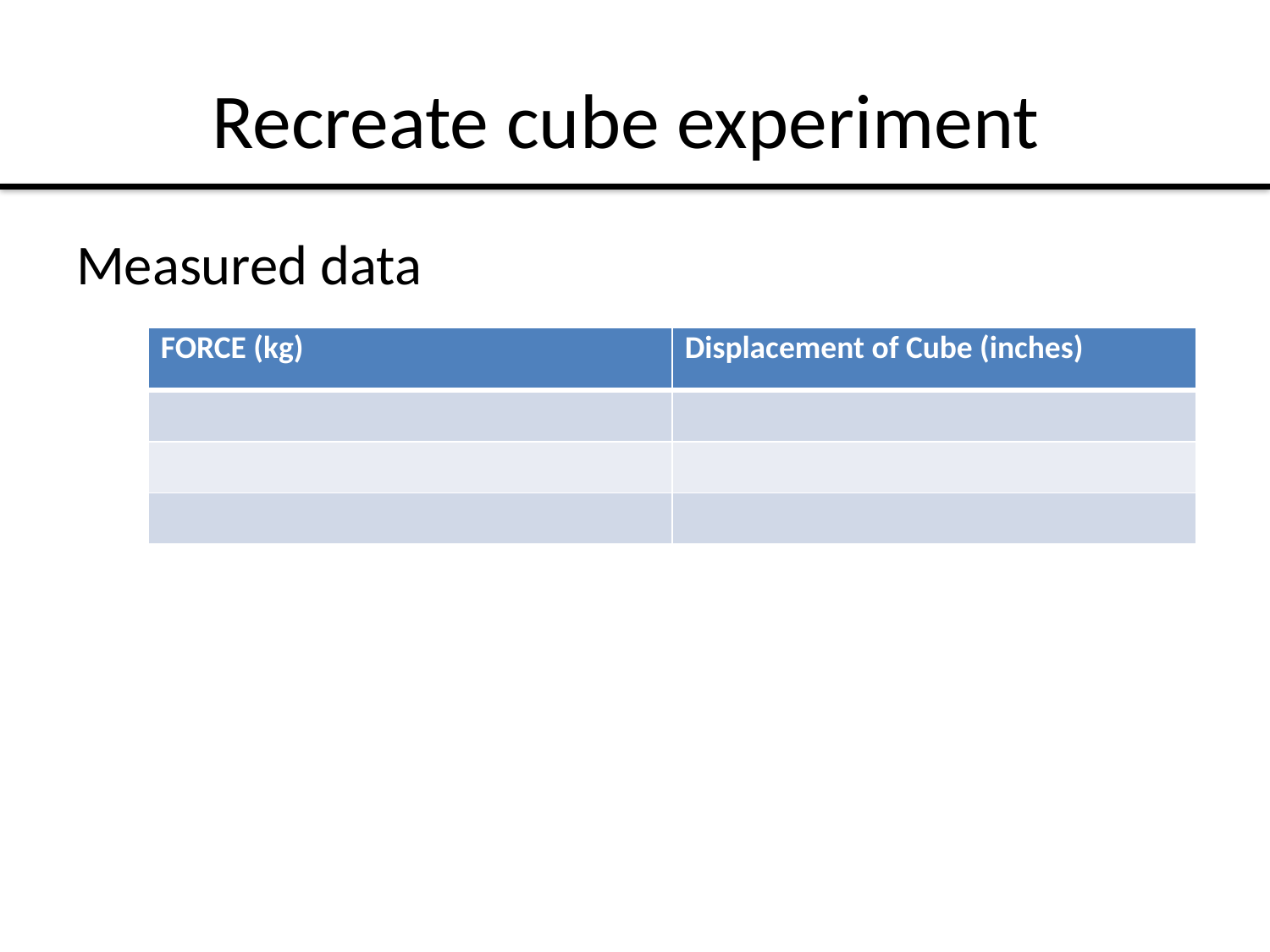

# Recreate cube experiment
Measured data

| FORCE (kg) | Displacement of Cube (inches) |
| --- | --- |
|  |  |
|  |  |
|  |  |